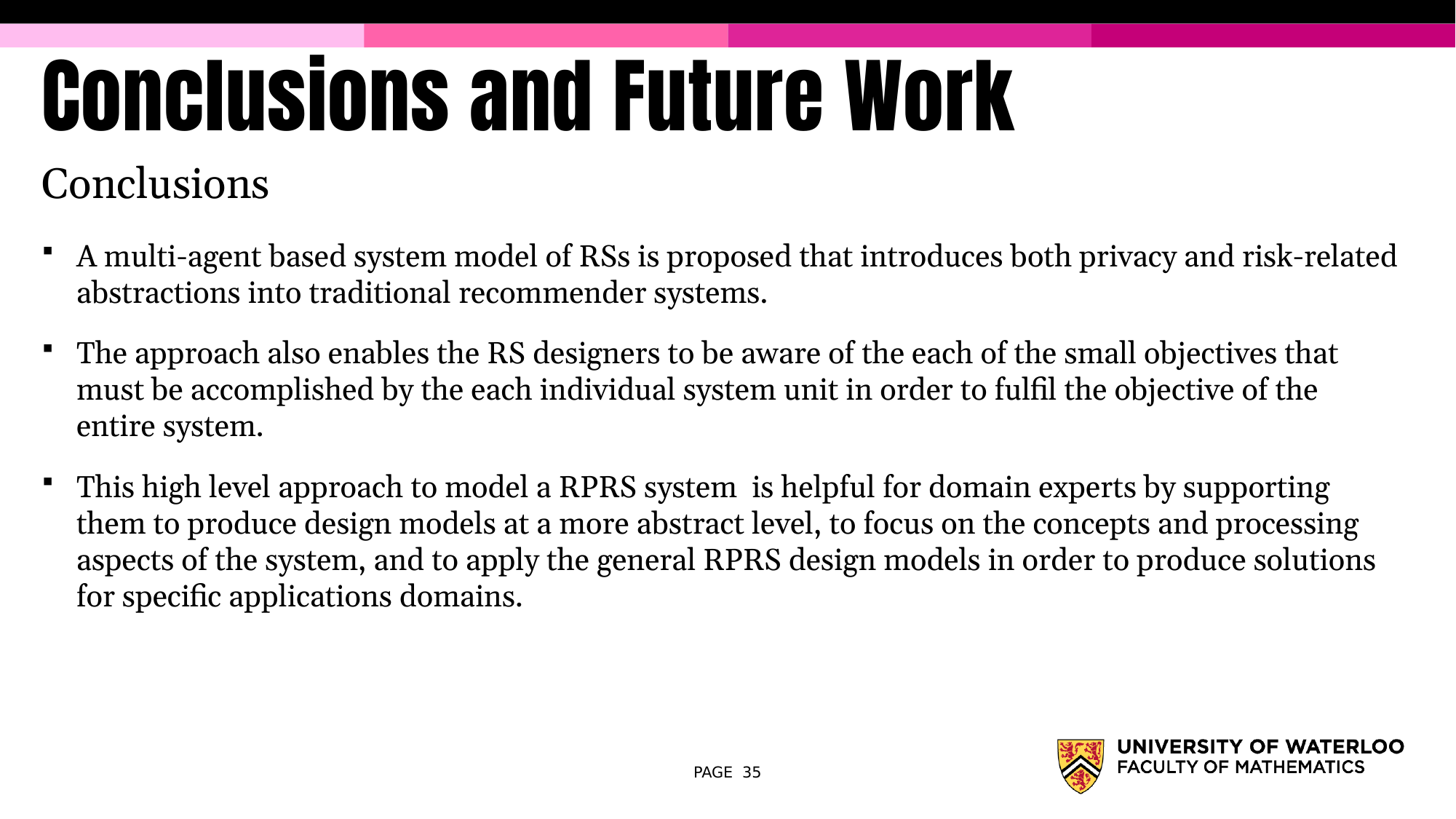

# Conclusions and Future Work
Conclusions
A multi-agent based system model of RSs is proposed that introduces both privacy and risk-related abstractions into traditional recommender systems.
The approach also enables the RS designers to be aware of the each of the small objectives that must be accomplished by the each individual system unit in order to fulfil the objective of the entire system.
This high level approach to model a RPRS system  is helpful for domain experts by supporting them to produce design models at a more abstract level, to focus on the concepts and processing aspects of the system, and to apply the general RPRS design models in order to produce solutions for specific applications domains.

PAGE  35